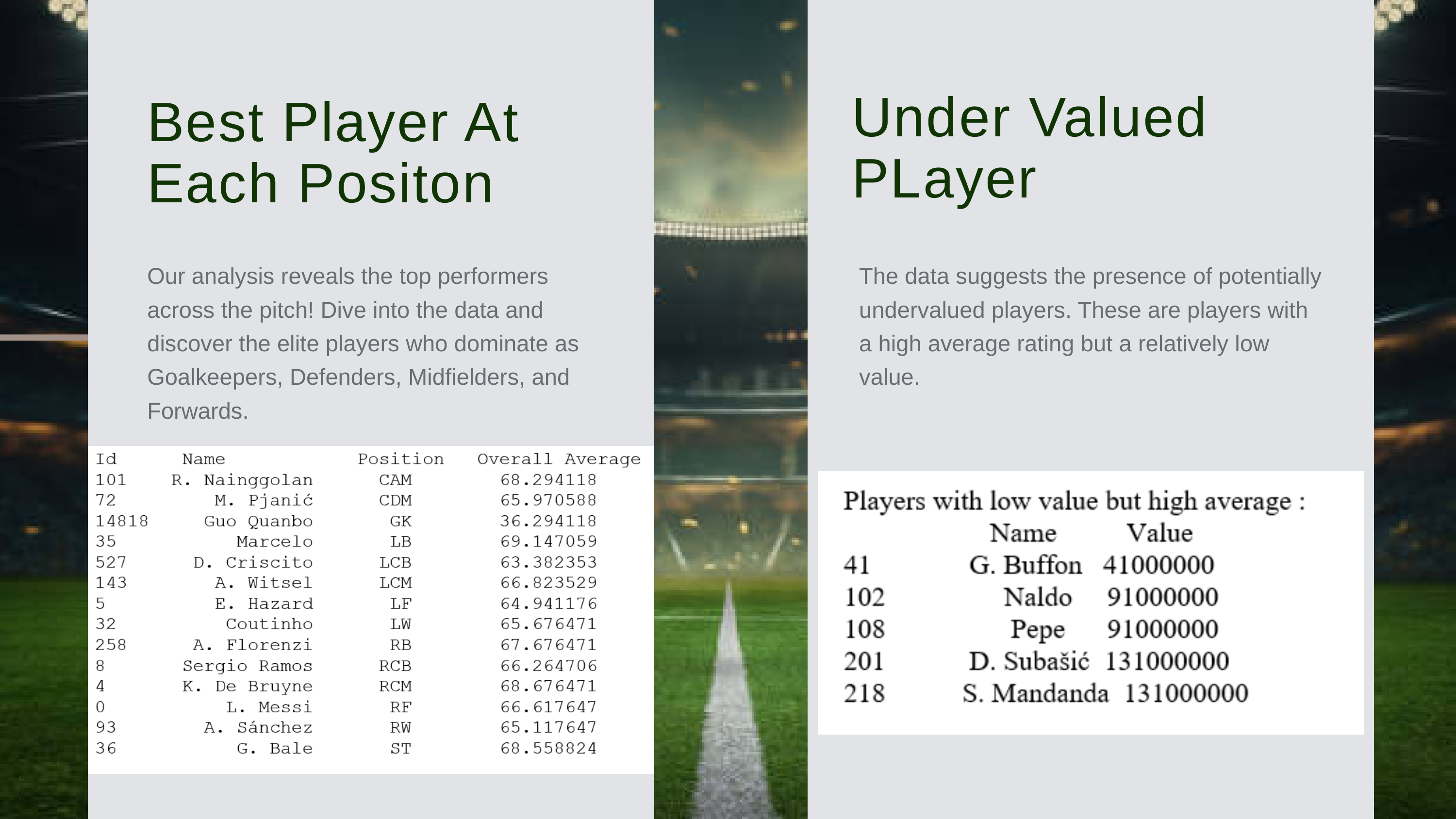

Under Valued PLayer
Best Player At Each Positon
Our analysis reveals the top performers across the pitch! Dive into the data and discover the elite players who dominate as Goalkeepers, Defenders, Midfielders, and Forwards.
The data suggests the presence of potentially undervalued players. These are players with a high average rating but a relatively low value.